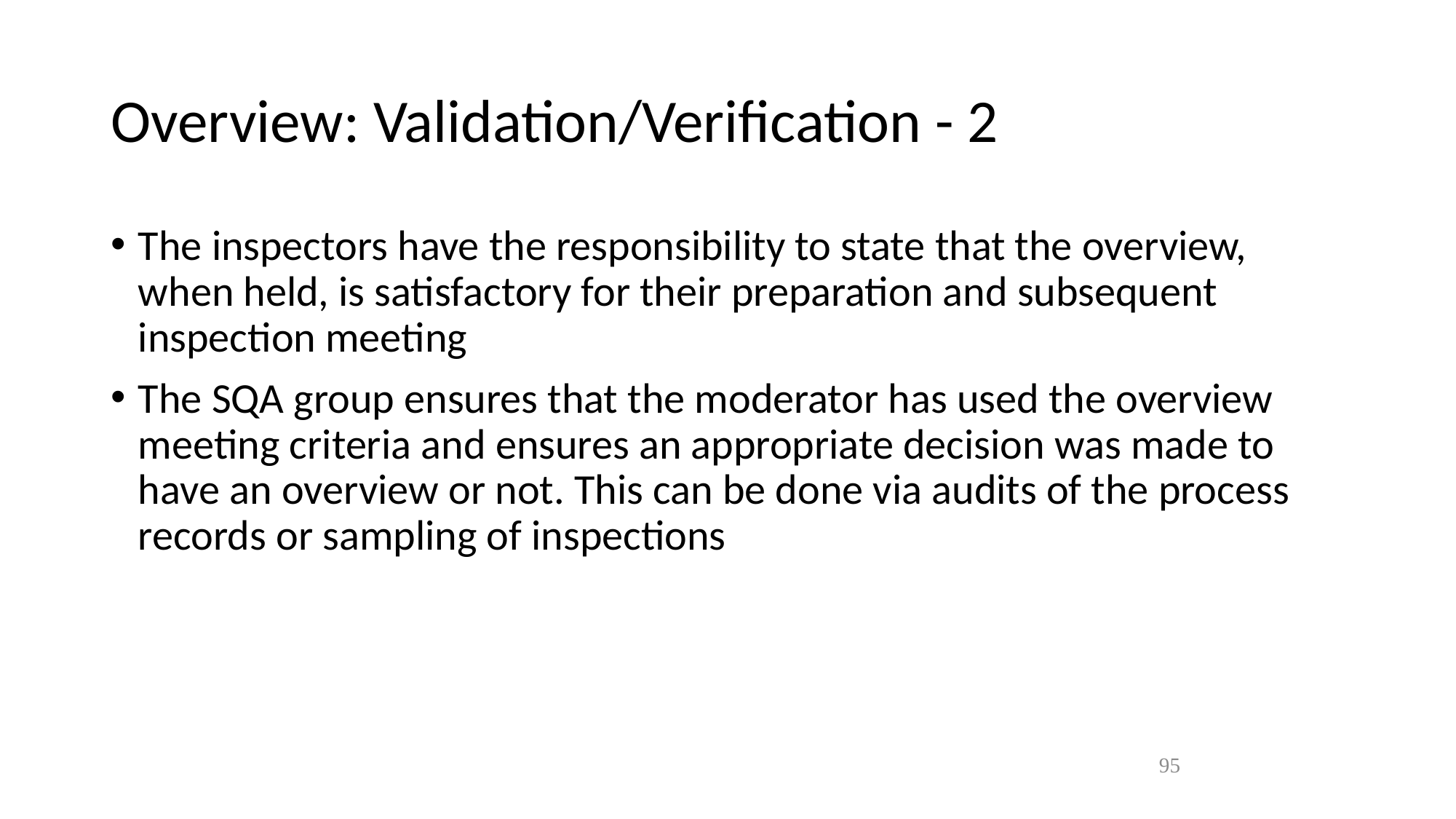

Overview: Validation/Verification - 2
The inspectors have the responsibility to state that the overview, when held, is satisfactory for their preparation and subsequent inspection meeting
The SQA group ensures that the moderator has used the overview meeting criteria and ensures an appropriate decision was made to have an overview or not. This can be done via audits of the process records or sampling of inspections
95